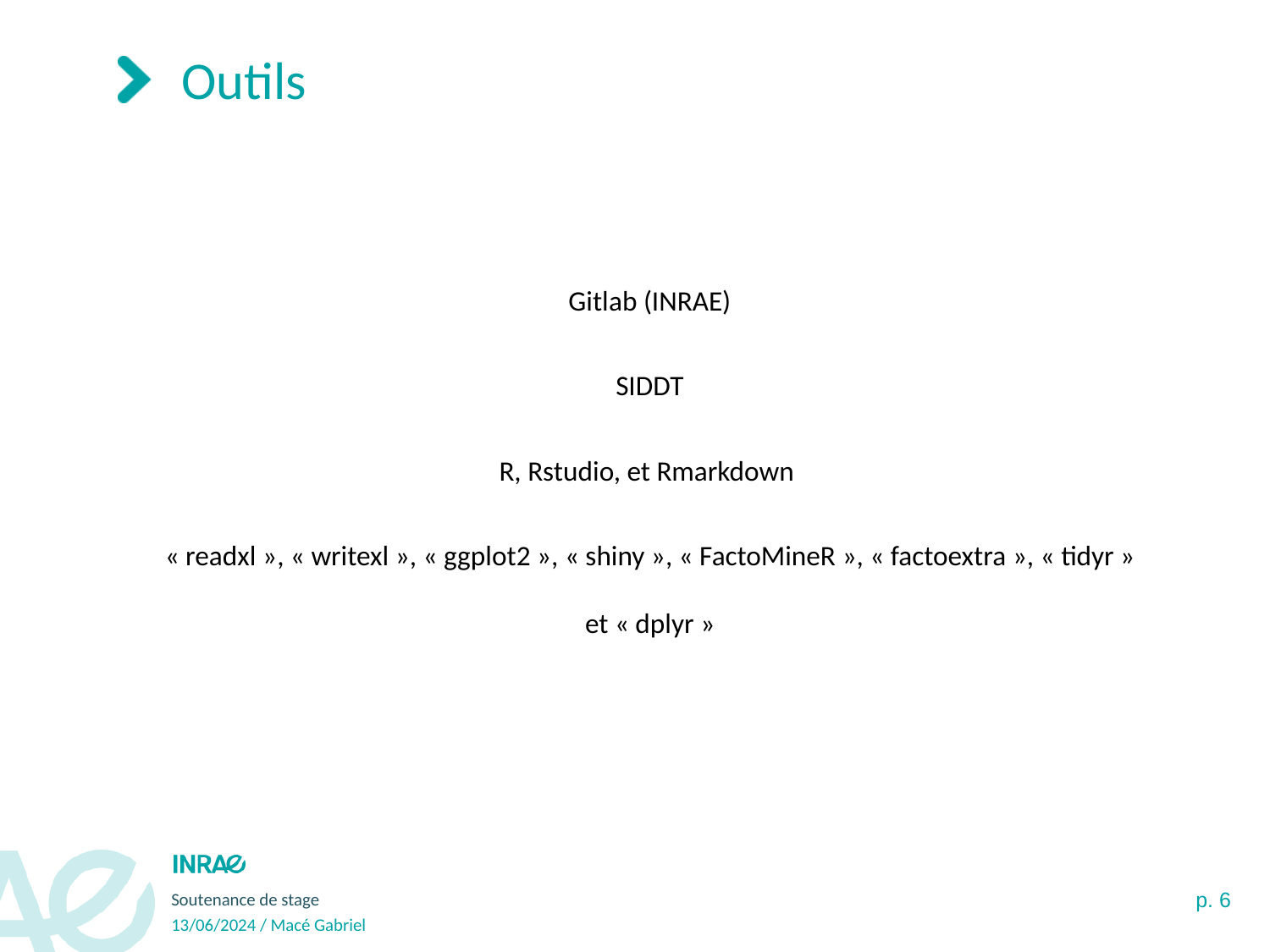

# Outils

Gitlab (INRAE)
 SIDDT
R, Rstudio, et Rmarkdown
« readxl », « writexl », « ggplot2 », « shiny », « FactoMineR », « factoextra », « tidyr » et « dplyr »